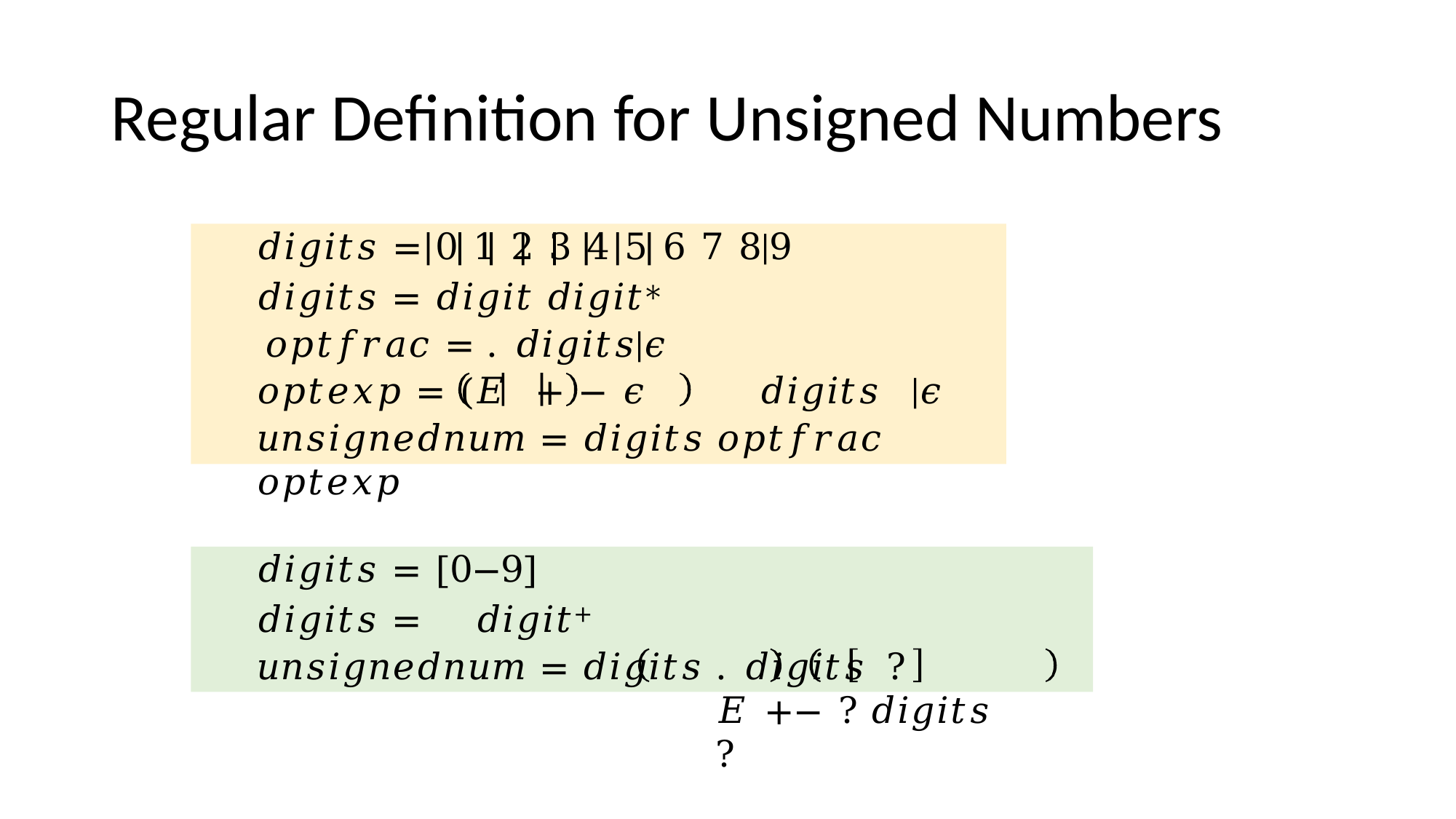

# Regular Definition for Unsigned Numbers

𝑑𝑖𝑔𝑖𝑡𝑠 = 0 1 2 3 4 5 6 7 8|9
𝑑𝑖𝑔𝑖𝑡𝑠 = 𝑑𝑖𝑔𝑖𝑡 𝑑𝑖𝑔𝑖𝑡∗
𝑜𝑝𝑡𝑓𝑟𝑎𝑐 = . 𝑑𝑖𝑔𝑖𝑡𝑠|𝜖
𝑜𝑝𝑡𝑒𝑥𝑝 = (𝐸	+ − 𝜖	𝑑𝑖𝑔𝑖𝑡𝑠	|𝜖
𝑢𝑛𝑠𝑖𝑔𝑛𝑒𝑑𝑛𝑢𝑚 = 𝑑𝑖𝑔𝑖𝑡𝑠 𝑜𝑝𝑡𝑓𝑟𝑎𝑐 𝑜𝑝𝑡𝑒𝑥𝑝

𝑑𝑖𝑔𝑖𝑡𝑠 = [0−9]
𝑑𝑖𝑔𝑖𝑡𝑠 =	𝑑𝑖𝑔𝑖𝑡+
𝑢𝑛𝑠𝑖𝑔𝑛𝑒𝑑𝑛𝑢𝑚 = 𝑑𝑖𝑔𝑖𝑡𝑠	. 𝑑𝑖𝑔𝑖𝑡𝑠	?	𝐸 +− ? 𝑑𝑖𝑔𝑖𝑡𝑠	?